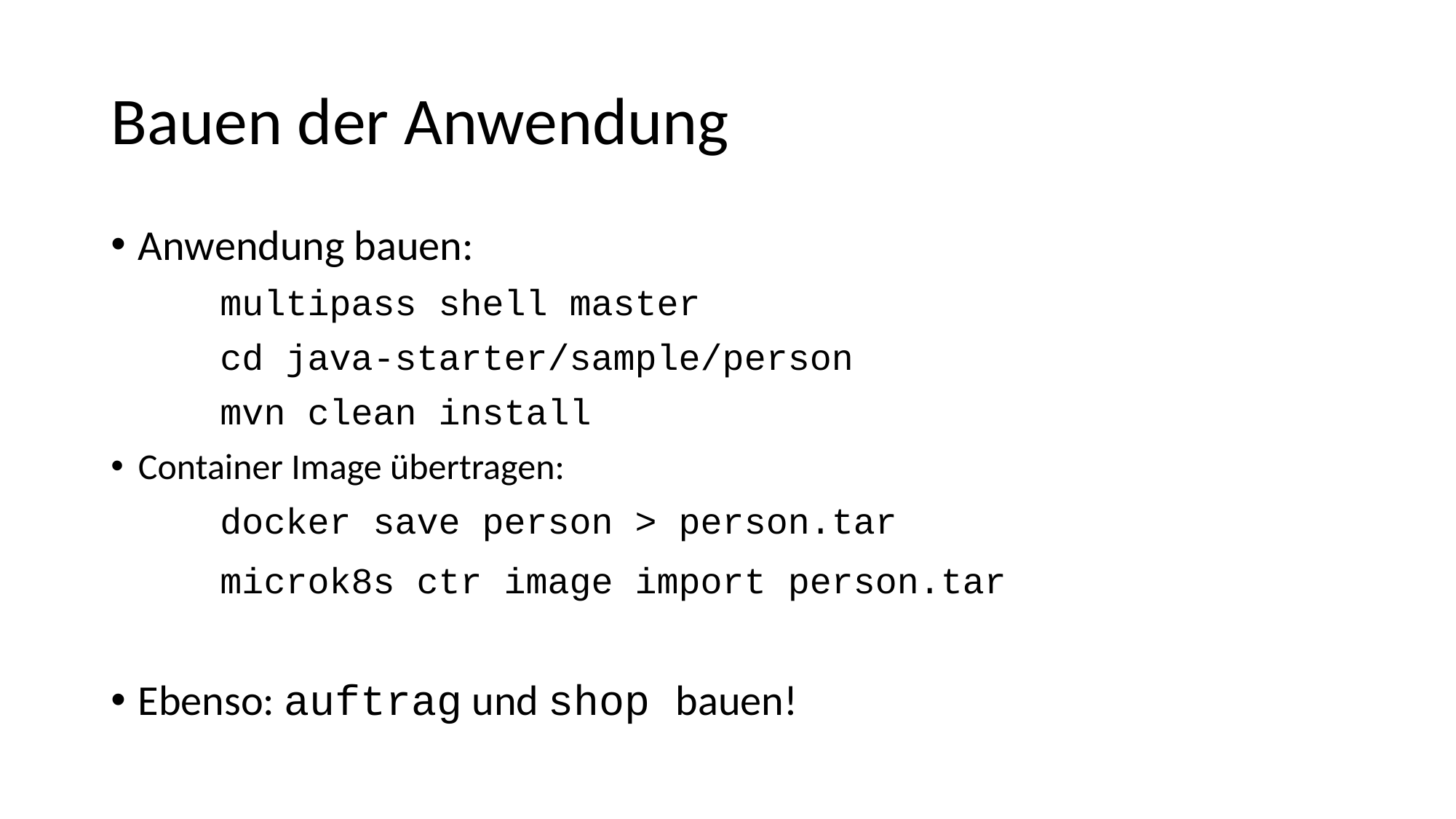

# Bauen der Anwendung
Anwendung bauen:
	multipass shell master
	cd java-starter/sample/person
	mvn clean install
Container Image übertragen:
	docker save person > person.tar
	microk8s ctr image import person.tar

Ebenso: auftrag und shop bauen!